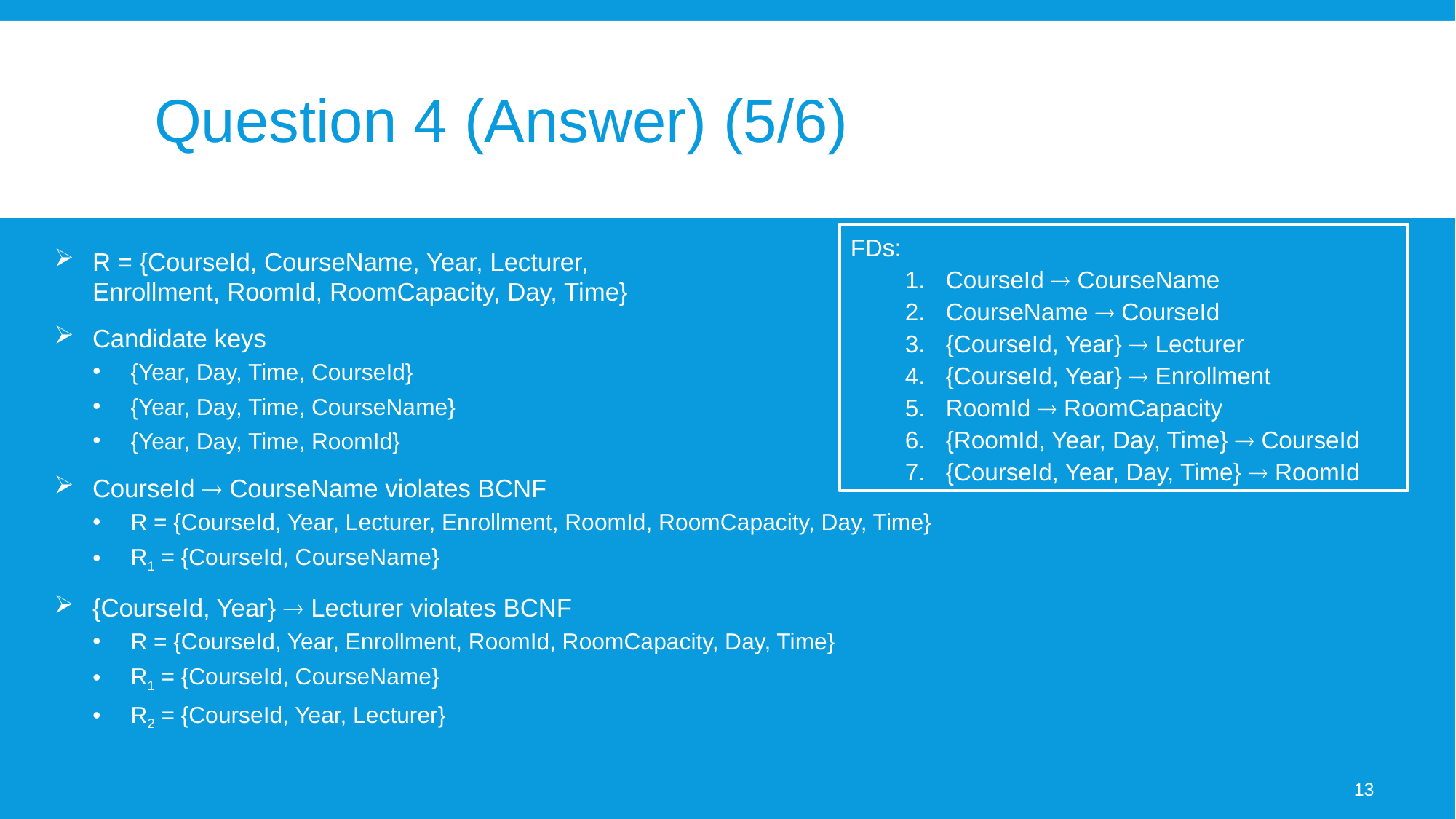

# Question 4 (Answer) (5/6)
FDs:
CourseId → CourseName
CourseName → CourseId
{CourseId, Year} → Lecturer
{CourseId, Year} → Enrollment
RoomId → RoomCapacity
{RoomId, Year, Day, Time} → CourseId
{CourseId, Year, Day, Time} → RoomId
R = {CourseId, CourseName, Year, Lecturer,
Enrollment, RoomId, RoomCapacity, Day, Time}
Candidate keys
{Year, Day, Time, CourseId}
{Year, Day, Time, CourseName}
{Year, Day, Time, RoomId}
CourseId → CourseName violates BCNF
R = {CourseId, Year, Lecturer, Enrollment, RoomId, RoomCapacity, Day, Time}
R1 = {CourseId, CourseName}
{CourseId, Year} → Lecturer violates BCNF
R = {CourseId, Year, Enrollment, RoomId, RoomCapacity, Day, Time}
R1 = {CourseId, CourseName}
R2 = {CourseId, Year, Lecturer}

13